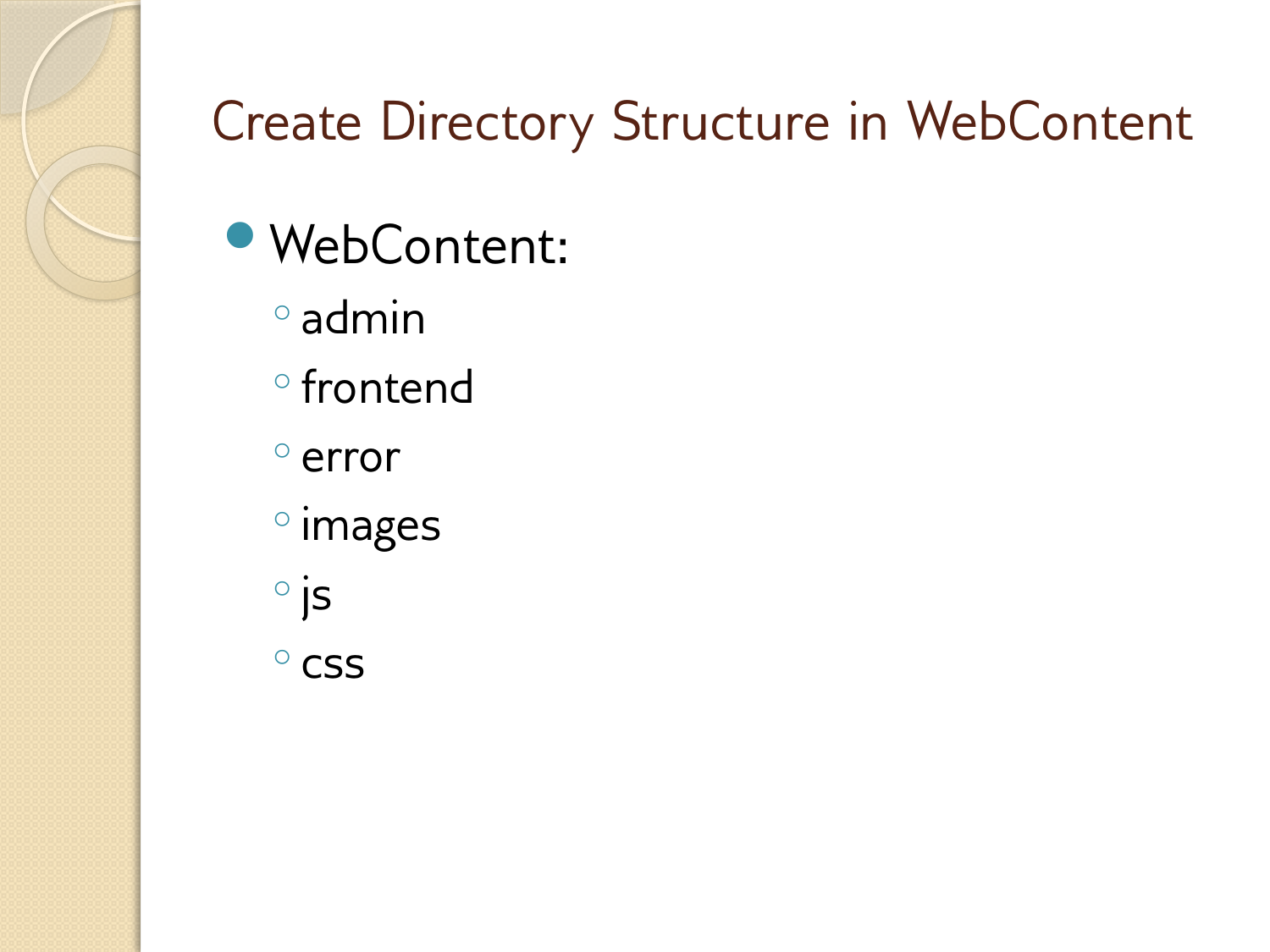

# Create Directory Structure in WebContent
WebContent:
admin
frontend
error
images
js
css